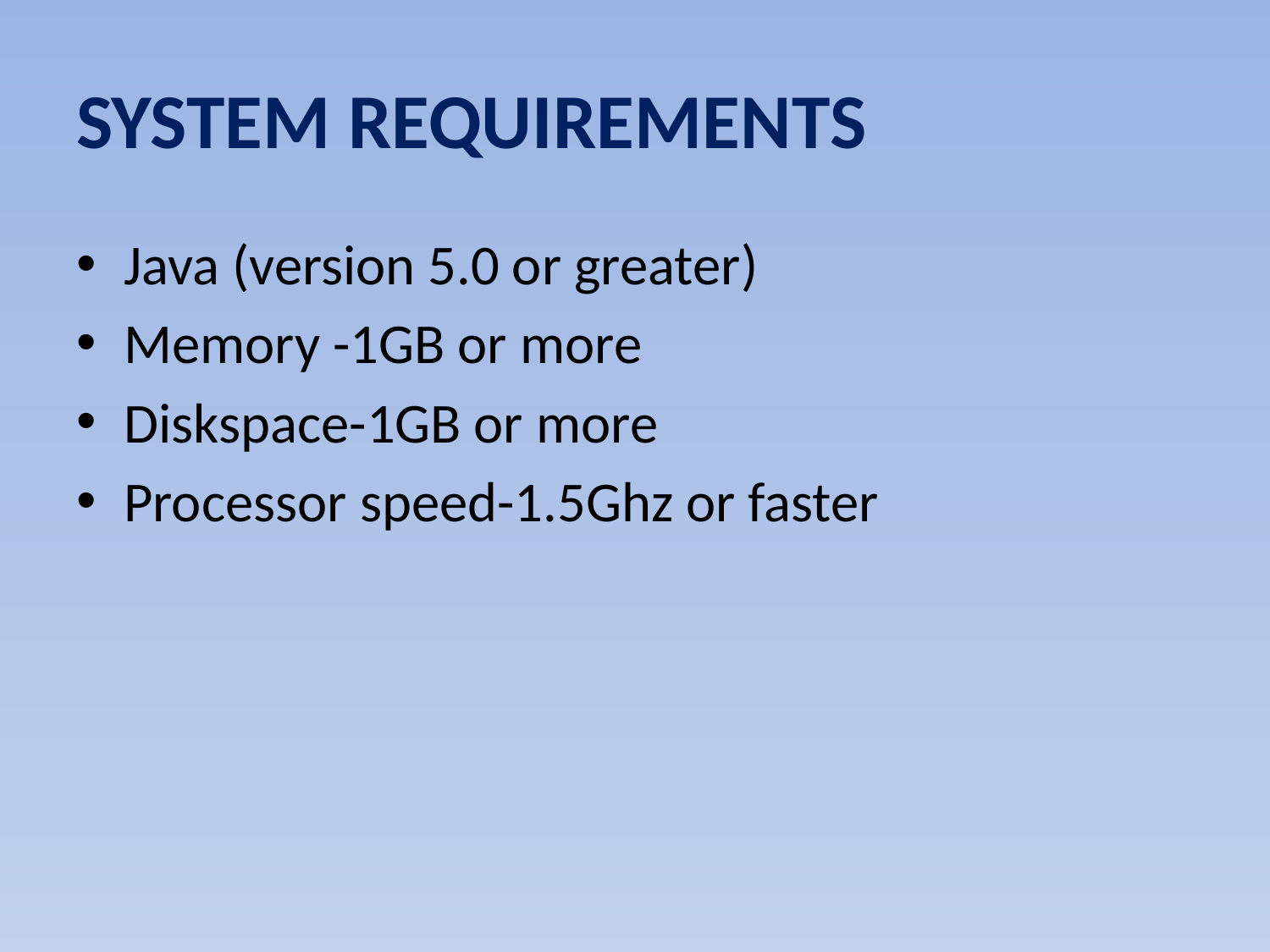

# SYSTEM REQUIREMENTS
Java (version 5.0 or greater)
Memory -1GB or more
Diskspace-1GB or more
Processor speed-1.5Ghz or faster